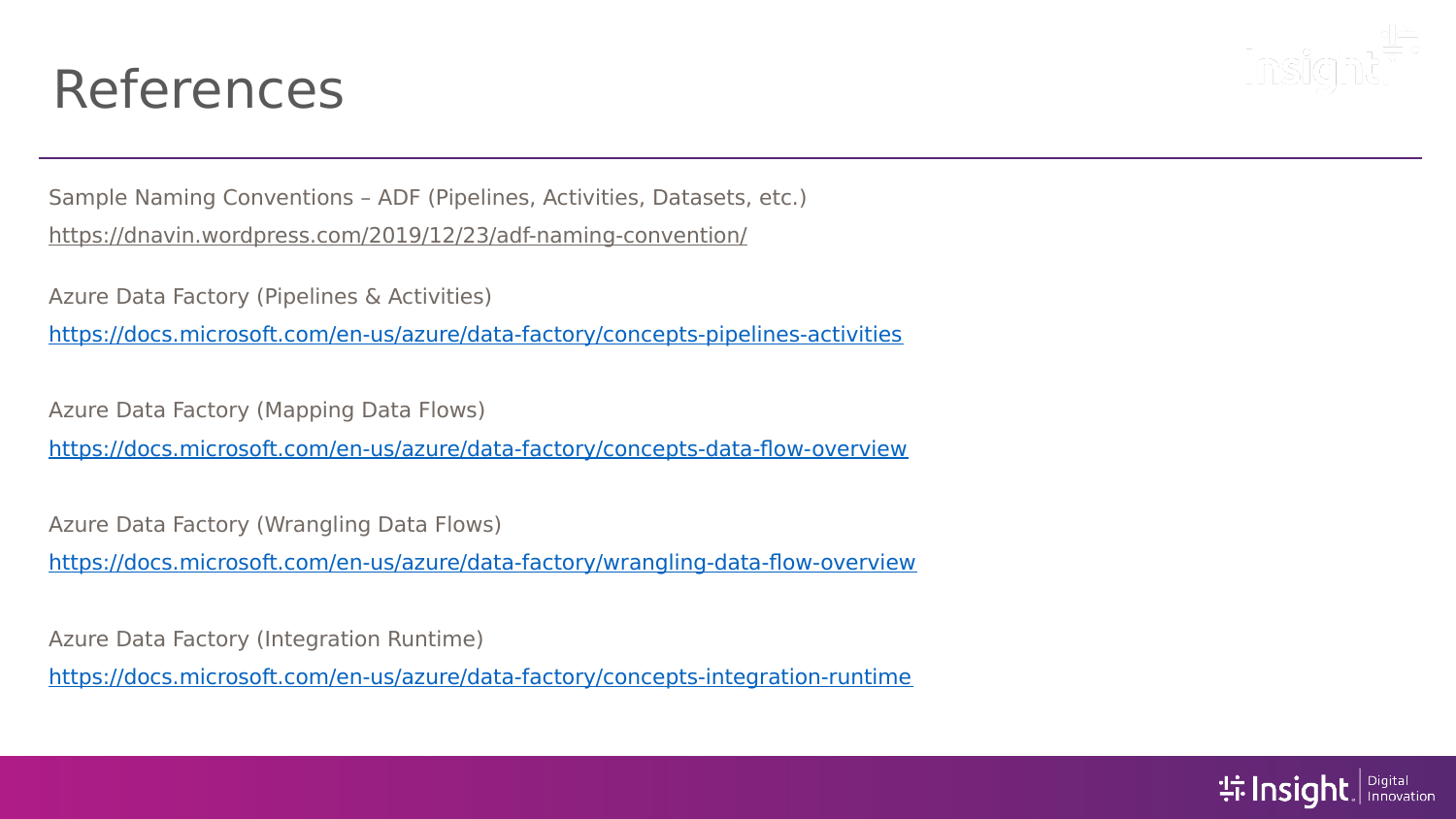

# References
Sample Naming Conventions – ADF (Pipelines, Activities, Datasets, etc.)
https://dnavin.wordpress.com/2019/12/23/adf-naming-convention/
Azure Data Factory (Pipelines & Activities)
https://docs.microsoft.com/en-us/azure/data-factory/concepts-pipelines-activities

Azure Data Factory (Mapping Data Flows)
https://docs.microsoft.com/en-us/azure/data-factory/concepts-data-flow-overview

Azure Data Factory (Wrangling Data Flows)
https://docs.microsoft.com/en-us/azure/data-factory/wrangling-data-flow-overview

Azure Data Factory (Integration Runtime)
https://docs.microsoft.com/en-us/azure/data-factory/concepts-integration-runtime